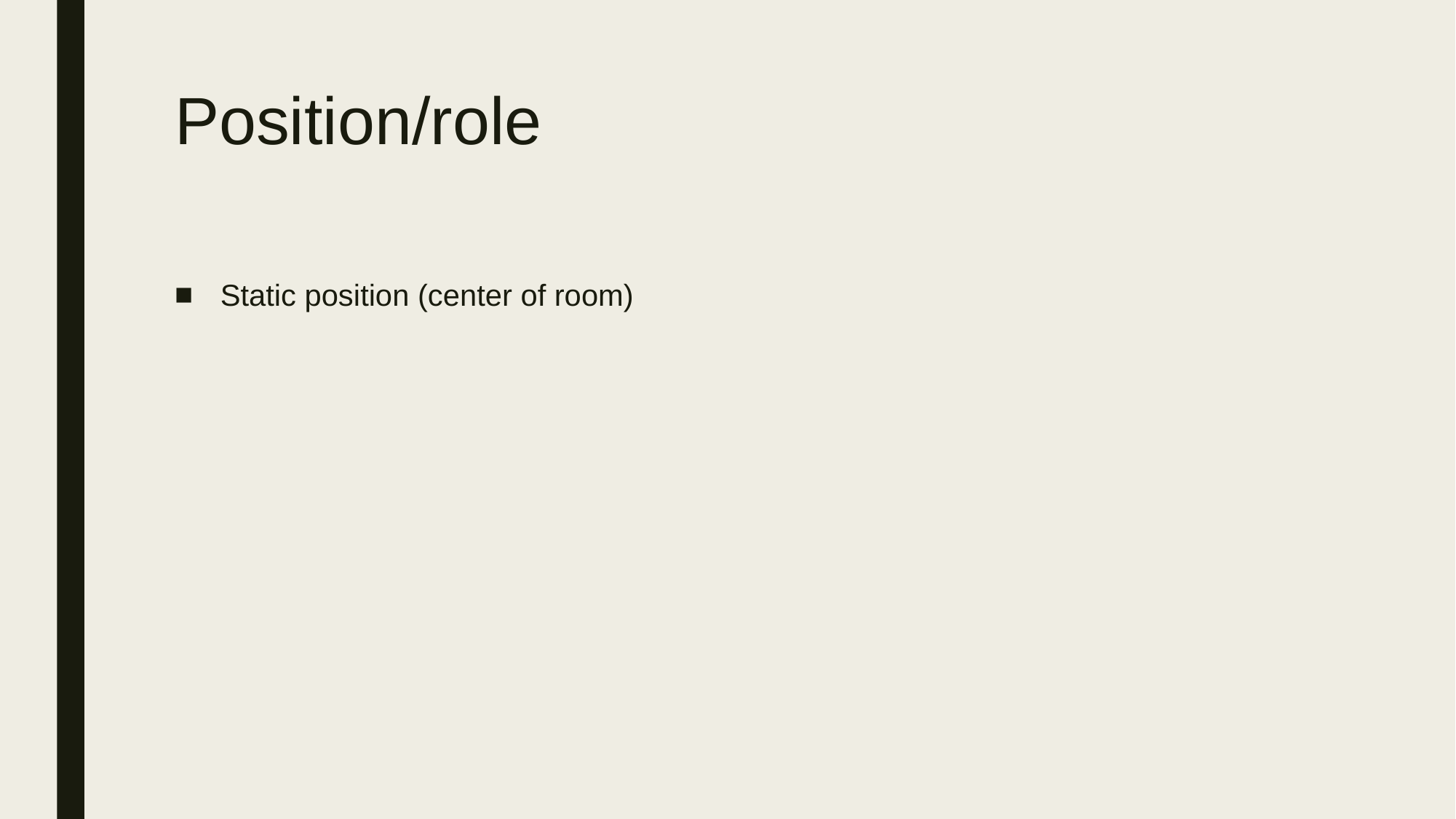

# Position/role
Static position (center of room)